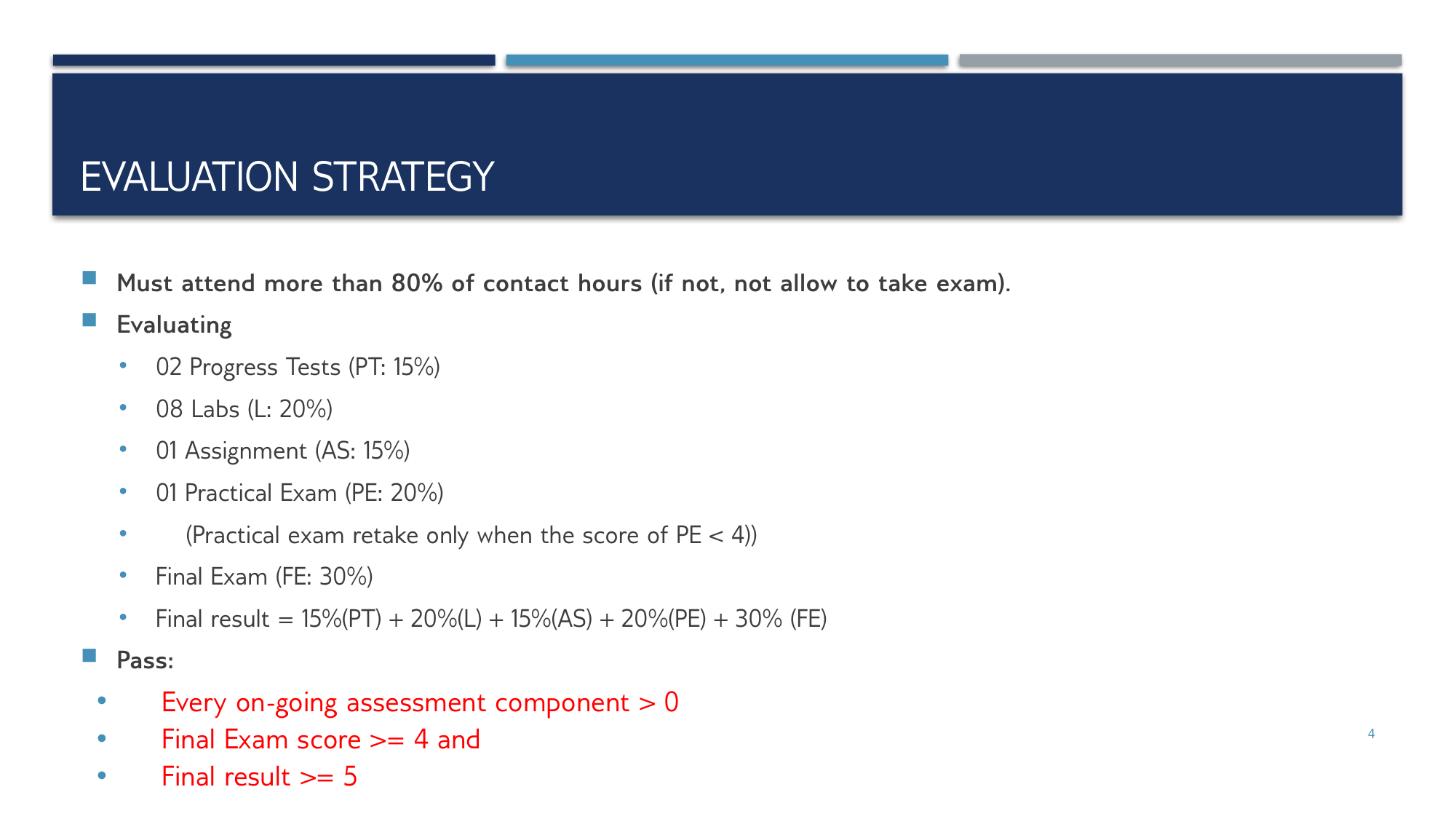

# Evaluation Strategy
Must attend more than 80% of contact hours (if not, not allow to take exam).
Evaluating
02 Progress Tests (PT: 15%)
08 Labs (L: 20%)
01 Assignment (AS: 15%)
01 Practical Exam (PE: 20%)
    (Practical exam retake only when the score of PE < 4))
Final Exam (FE: 30%)
Final result = 15%(PT) + 20%(L) + 15%(AS) + 20%(PE) + 30% (FE)
Pass:
Every on-going assessment component > 0
Final Exam score >= 4 and
Final result >= 5

4